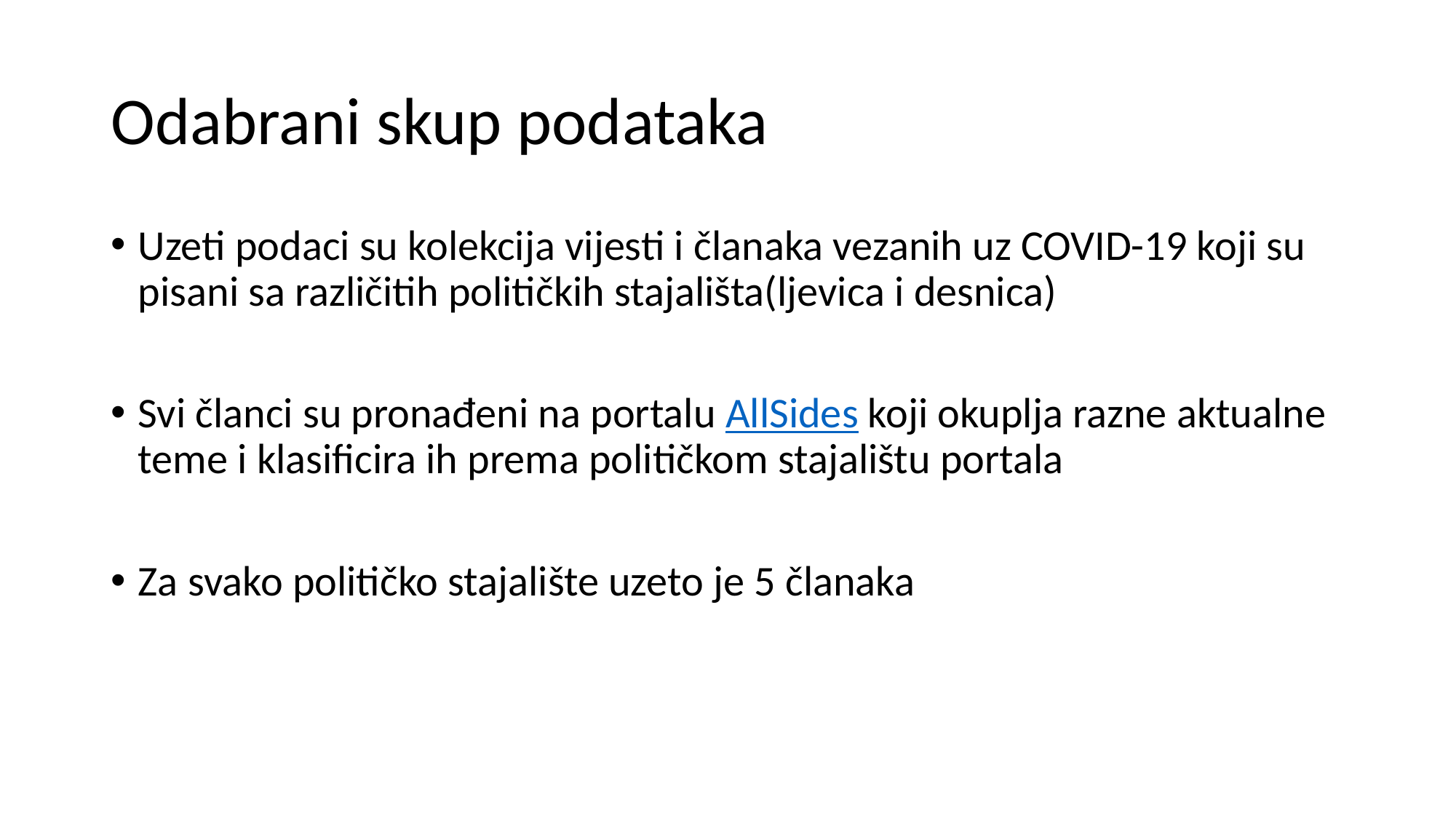

# Odabrani skup podataka
Uzeti podaci su kolekcija vijesti i članaka vezanih uz COVID-19 koji su pisani sa različitih političkih stajališta(ljevica i desnica)

Svi članci su pronađeni na portalu AllSides koji okuplja razne aktualne teme i klasificira ih prema političkom stajalištu portala

Za svako političko stajalište uzeto je 5 članaka